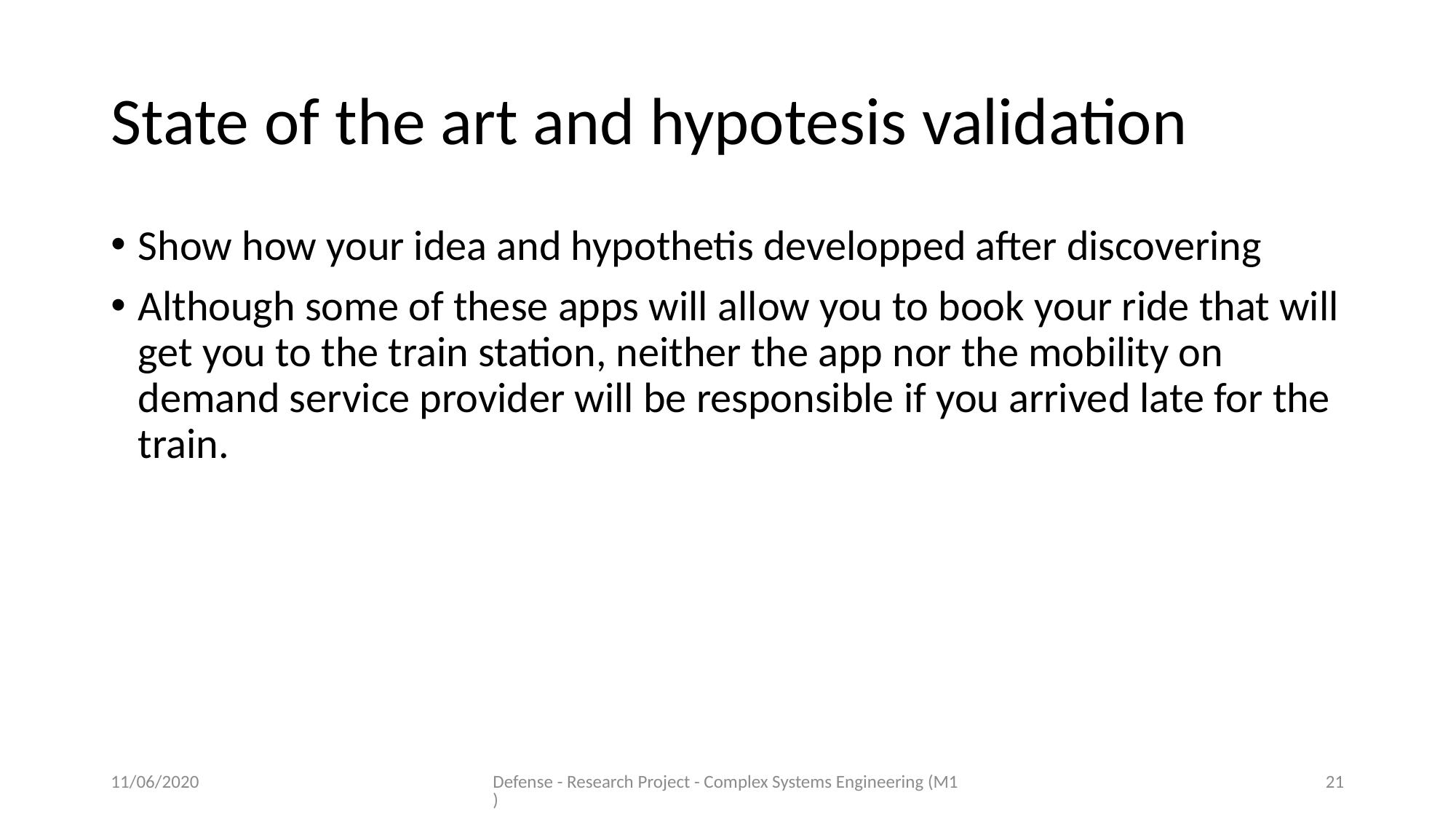

# State of the art and hypotesis validation
Show how your idea and hypothetis developped after discovering
Although some of these apps will allow you to book your ride that will get you to the train station, neither the app nor the mobility on demand service provider will be responsible if you arrived late for the train.
11/06/2020
Defense - Research Project - Complex Systems Engineering (M1)
21